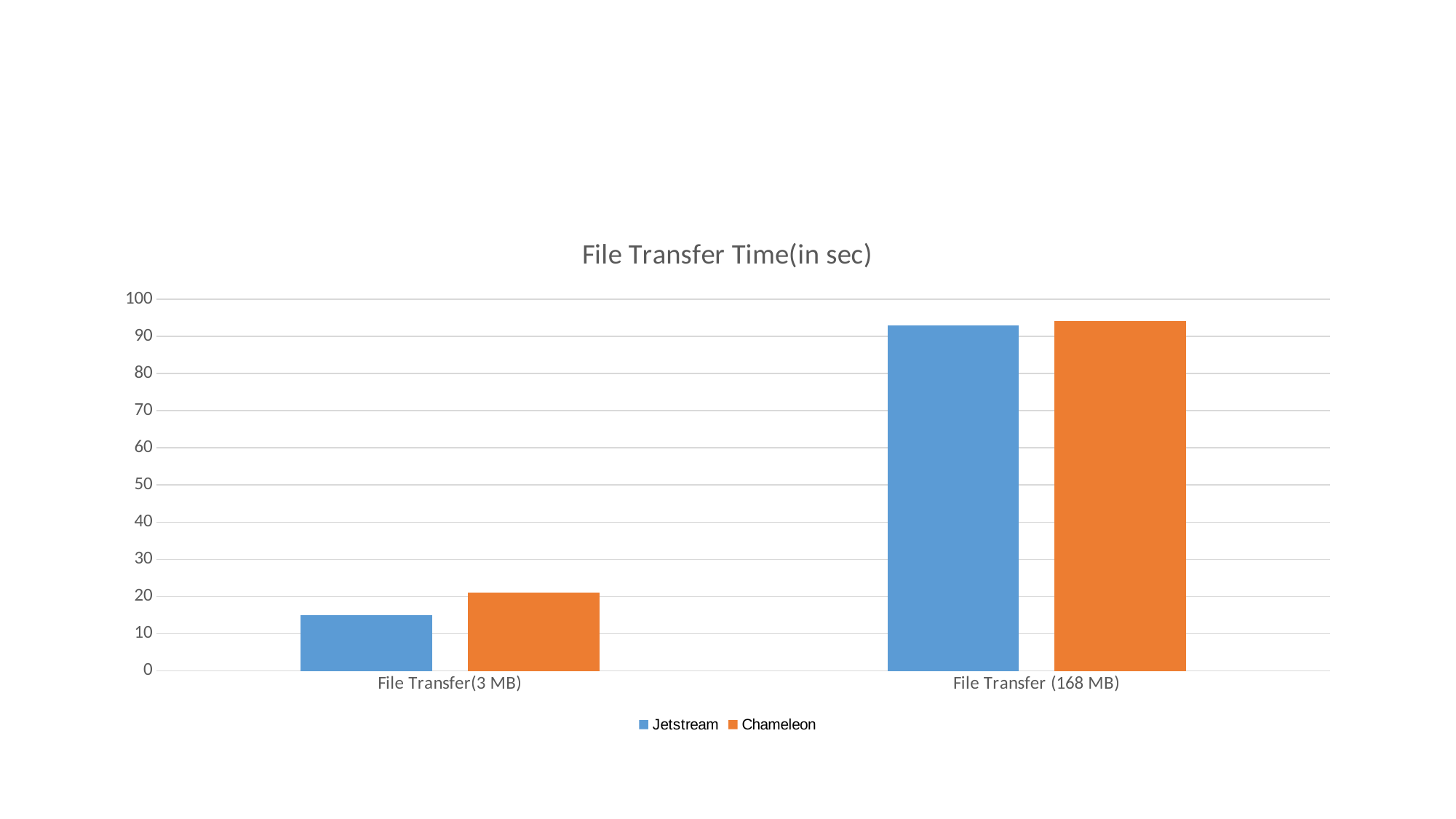

### Chart: File Transfer Time(in sec)

| Category | Jetstream | Chameleon |
|---|---|---|
| File Transfer(3 MB) | 15.0 | 21.0 |
| File Transfer (168 MB) | 93.0 | 94.1 |